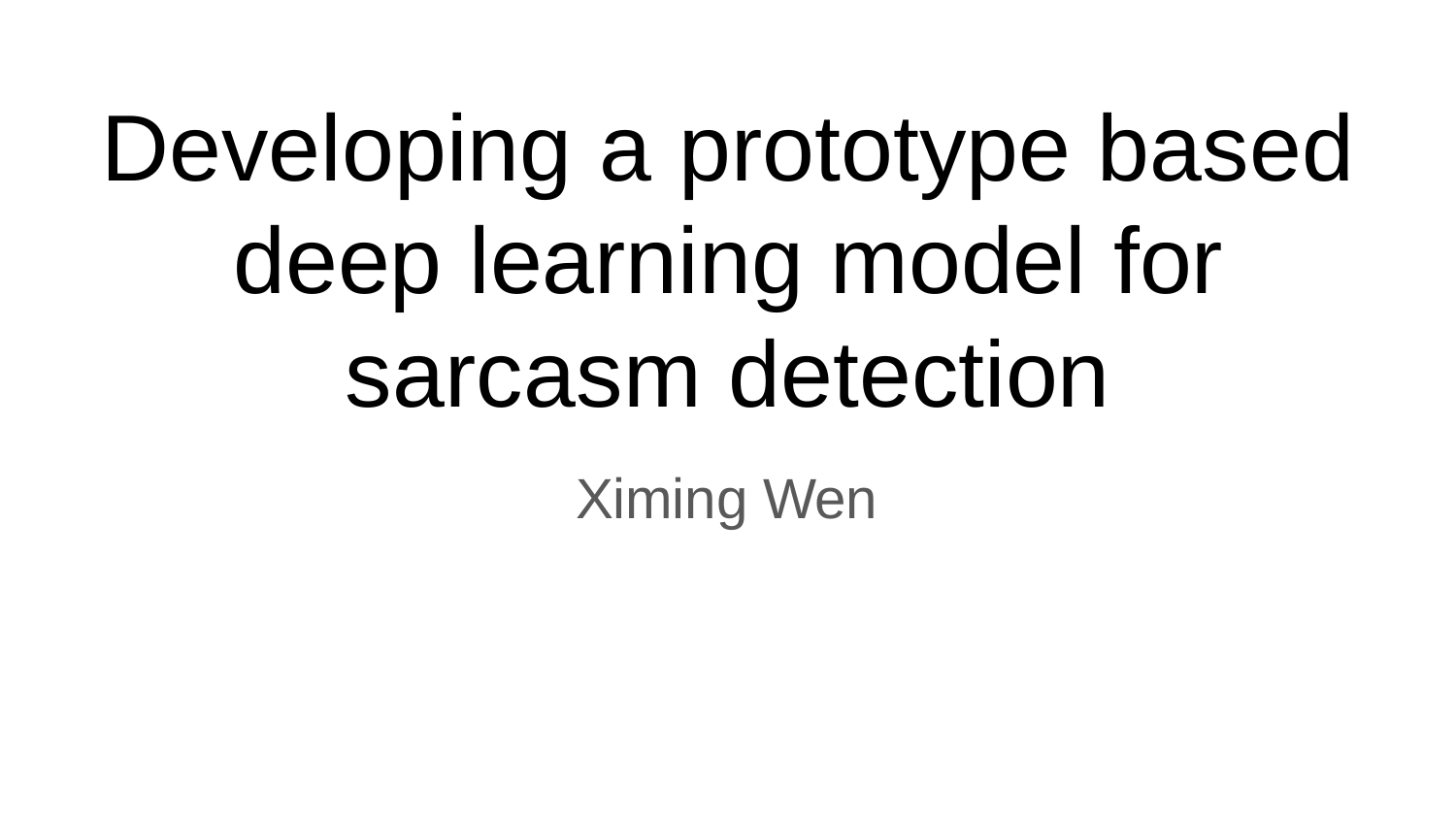

# Developing a prototype based  deep learning model for  sarcasm detection
Ximing Wen